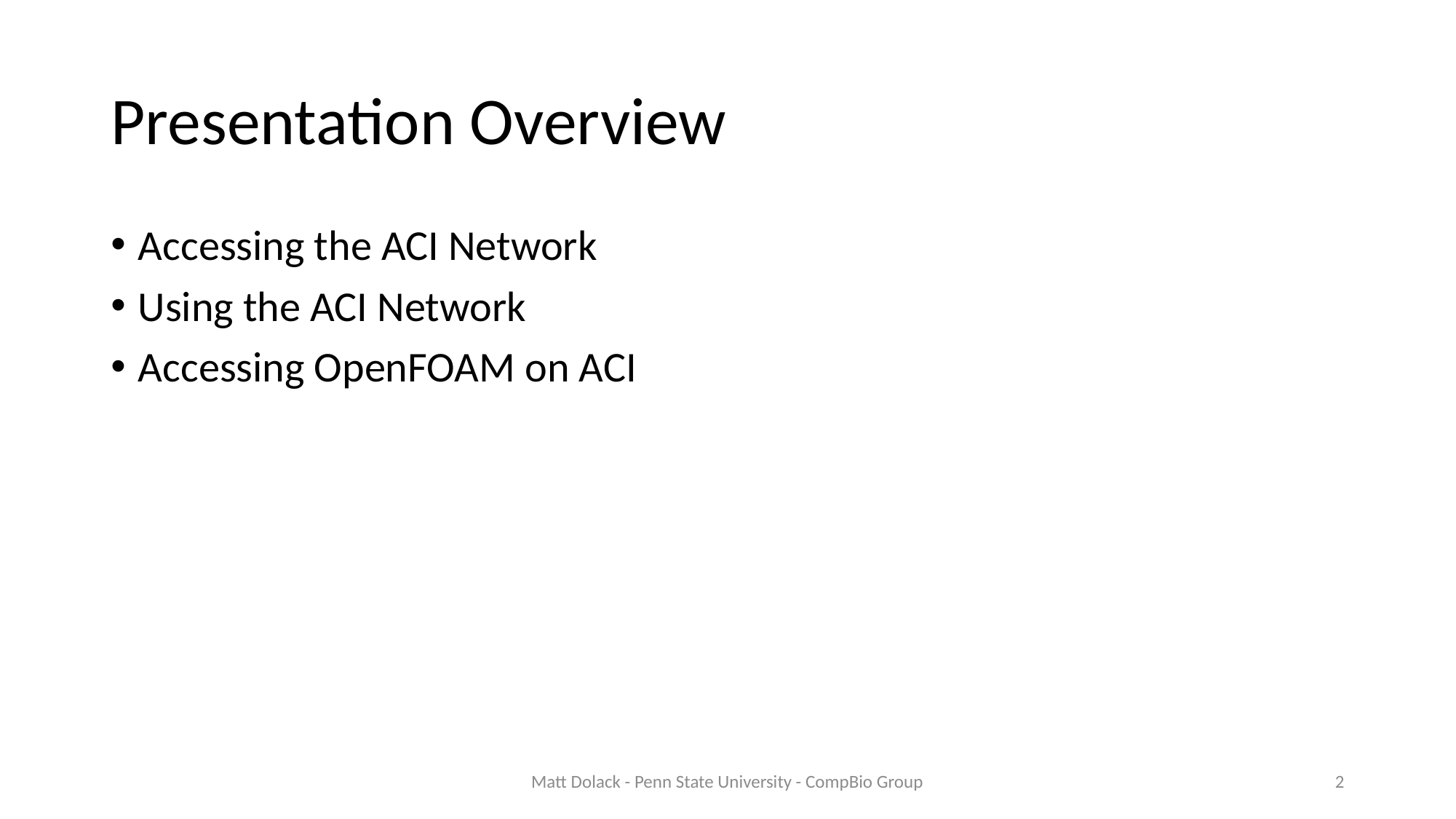

# Presentation Overview
Accessing the ACI Network
Using the ACI Network
Accessing OpenFOAM on ACI

Matt Dolack - Penn State University - CompBio Group
2